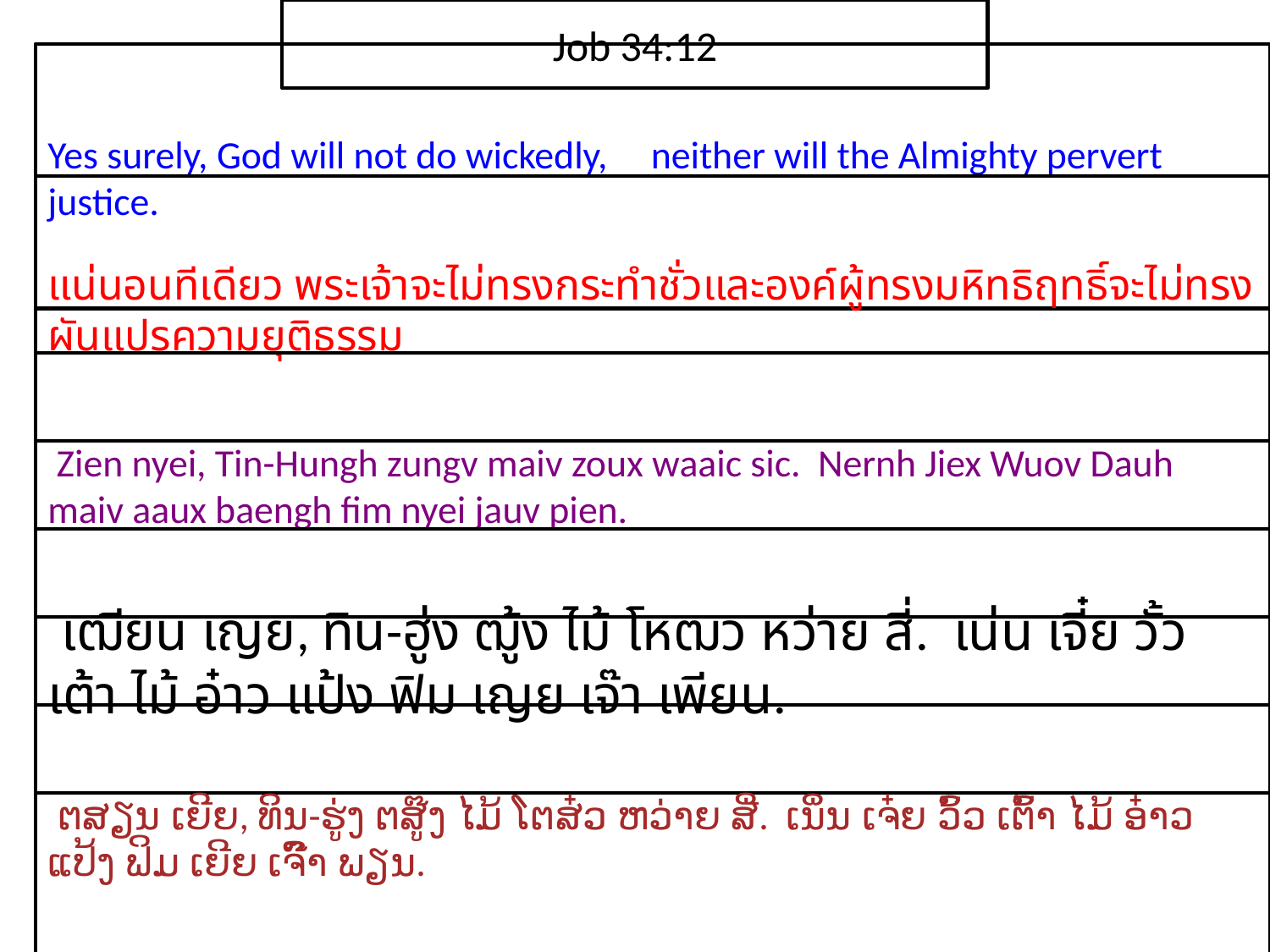

Job 34:12
Yes surely, God will not do wickedly,     neither will the Almighty pervert justice.
แน่นอน​ทีเดียว ​พระ​เจ้า​จะ​ไม่​ทรง​กระทำ​ชั่วและ​องค์​ผู้​ทรง​มหิทธิ​ฤทธิ์​จะ​ไม่​ทรง​ผัน​แปร​ความ​ยุติธรรม
 Zien nyei, Tin-Hungh zungv maiv zoux waaic sic.  Nernh Jiex Wuov Dauh maiv aaux baengh fim nyei jauv pien.
 เฒียน เญย, ทิน-ฮู่ง ฒู้ง ไม้ โหฒว หว่าย สี่.  เน่น เจี๋ย วั้ว เต้า ไม้ อ๋าว แป้ง ฟิม เญย เจ๊า เพียน.
 ຕສຽນ ເຍີຍ, ທິນ-ຮູ່ງ ຕສູ໊ງ ໄມ້ ໂຕສ໋ວ ຫວ່າຍ ສີ່.  ເນິ່ນ ເຈ໋ຍ ວົ້ວ ເຕົ້າ ໄມ້ ອ໋າວ ແປ້ງ ຟິມ ເຍີຍ ເຈົ໊າ ພຽນ.